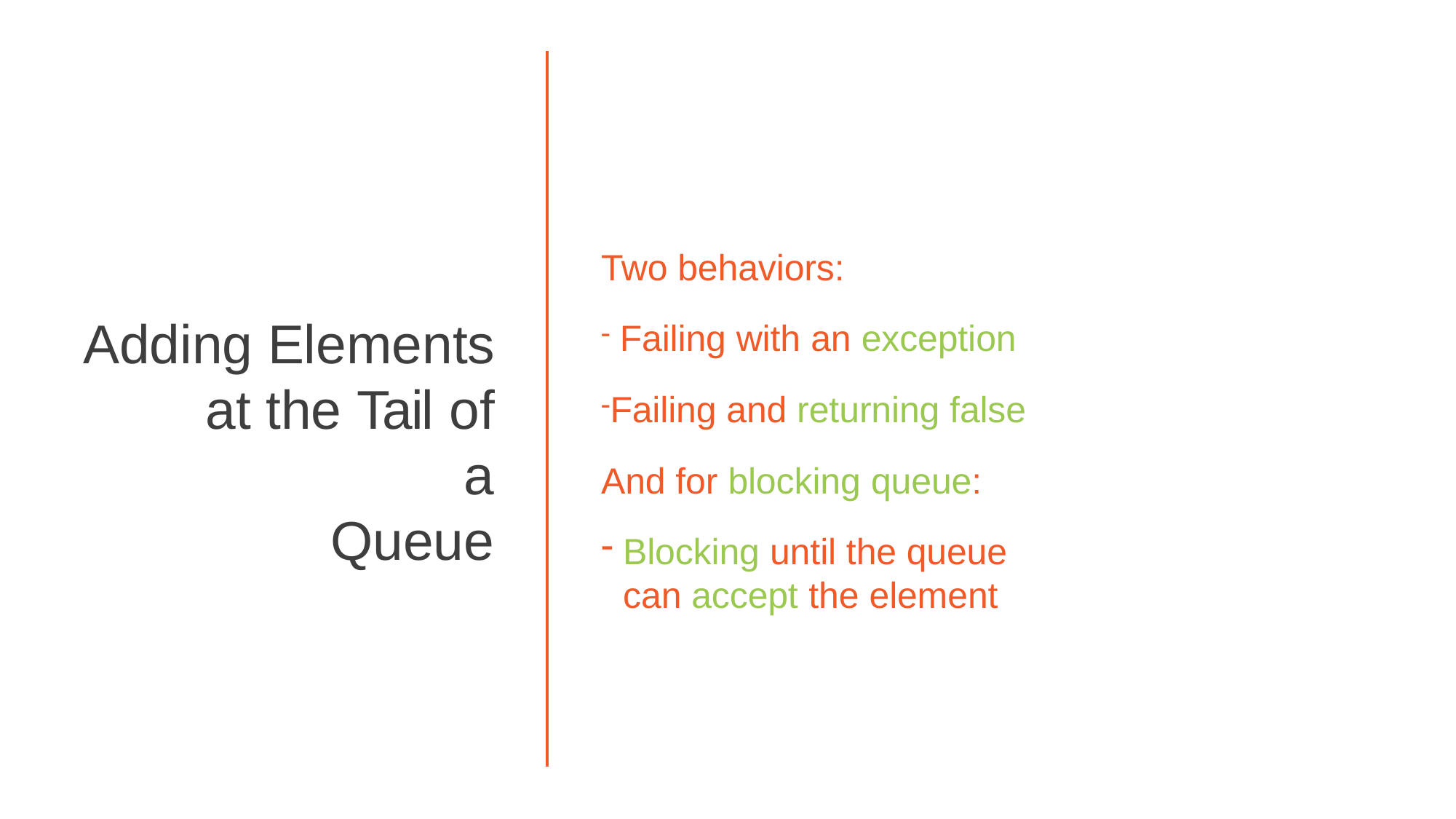

Failing with an exception
Failing and returning false  And for blocking queue:
Blocking until the queue can accept the element
# Two behaviors:
Adding Elements  at the Tail of a
Queue
32